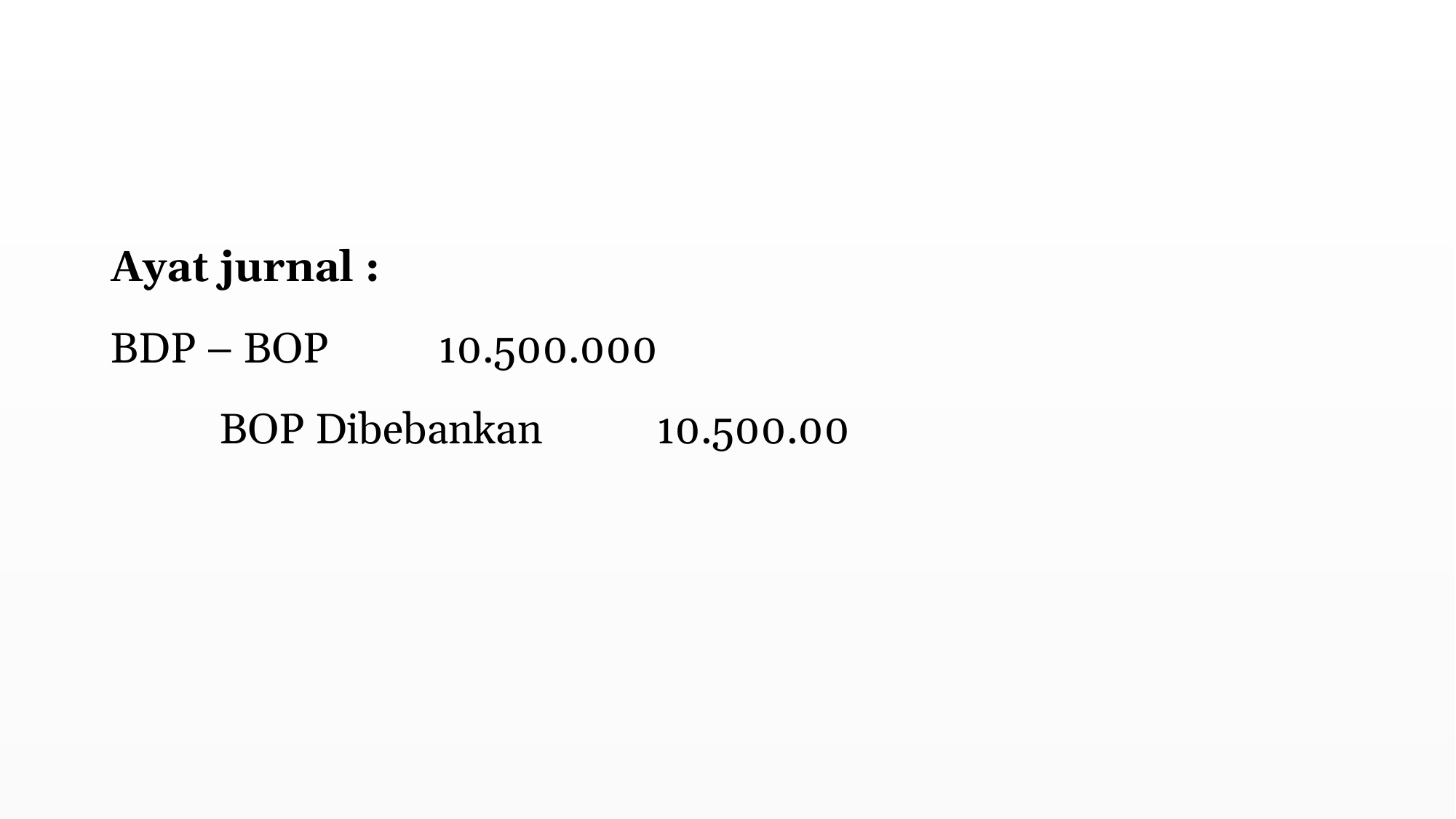

#
Ayat jurnal :
BDP – BOP		10.500.000
	BOP Dibebankan		10.500.00